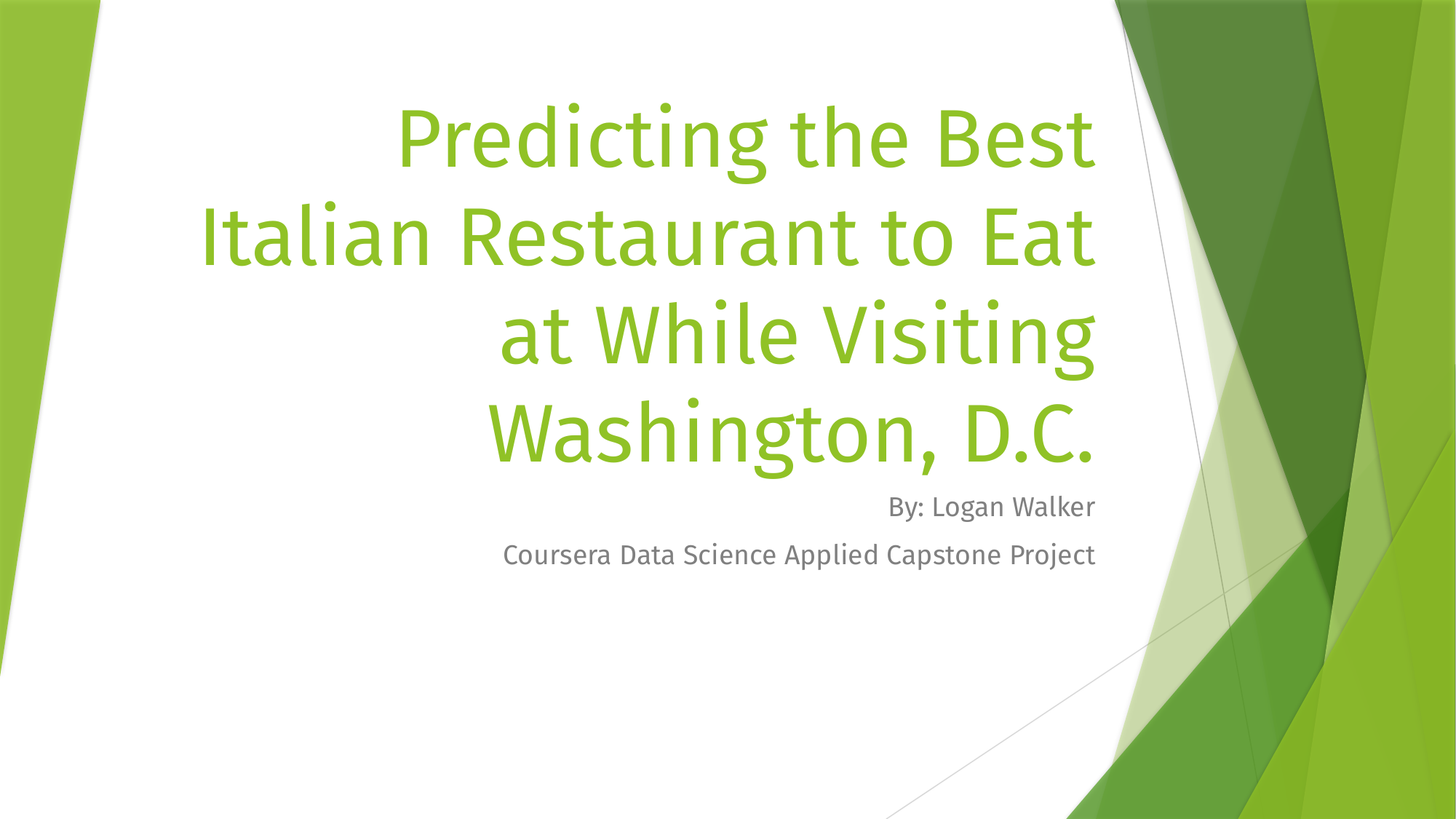

# Predicting the Best Italian Restaurant to Eat at While Visiting Washington, D.C.
By: Logan Walker
Coursera Data Science Applied Capstone Project